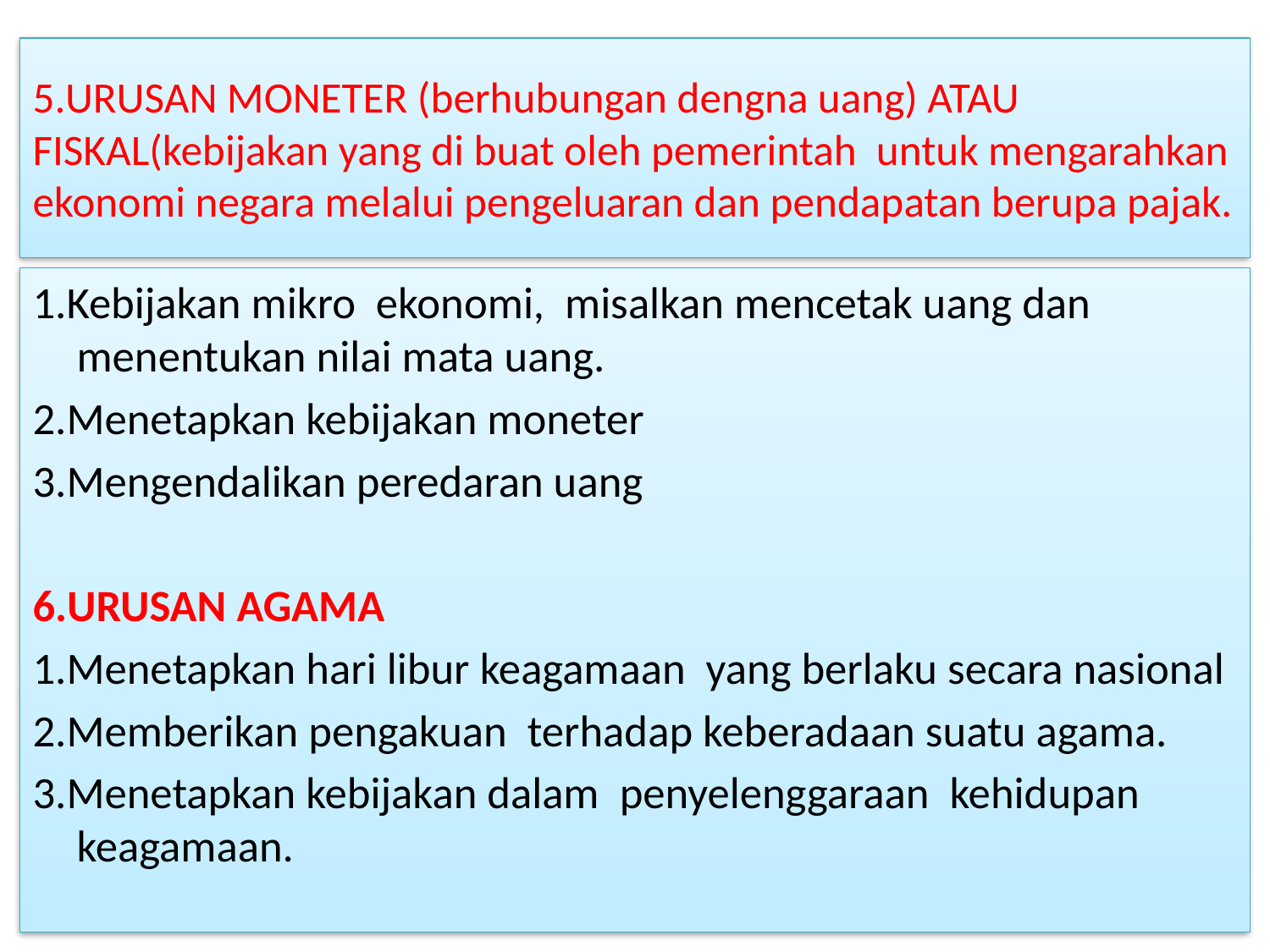

# 5.URUSAN MONETER (berhubungan dengna uang) ATAU FISKAL(kebijakan yang di buat oleh pemerintah  untuk mengarahkan ekonomi negara melalui pengeluaran dan pendapatan berupa pajak.
1.Kebijakan mikro  ekonomi,  misalkan mencetak uang dan menentukan nilai mata uang.
2.Menetapkan kebijakan moneter
3.Mengendalikan peredaran uang

6.URUSAN AGAMA
1.Menetapkan hari libur keagamaan  yang berlaku secara nasional
2.Memberikan pengakuan  terhadap keberadaan suatu agama.
3.Menetapkan kebijakan dalam  penyelenggaraan  kehidupan keagamaan.